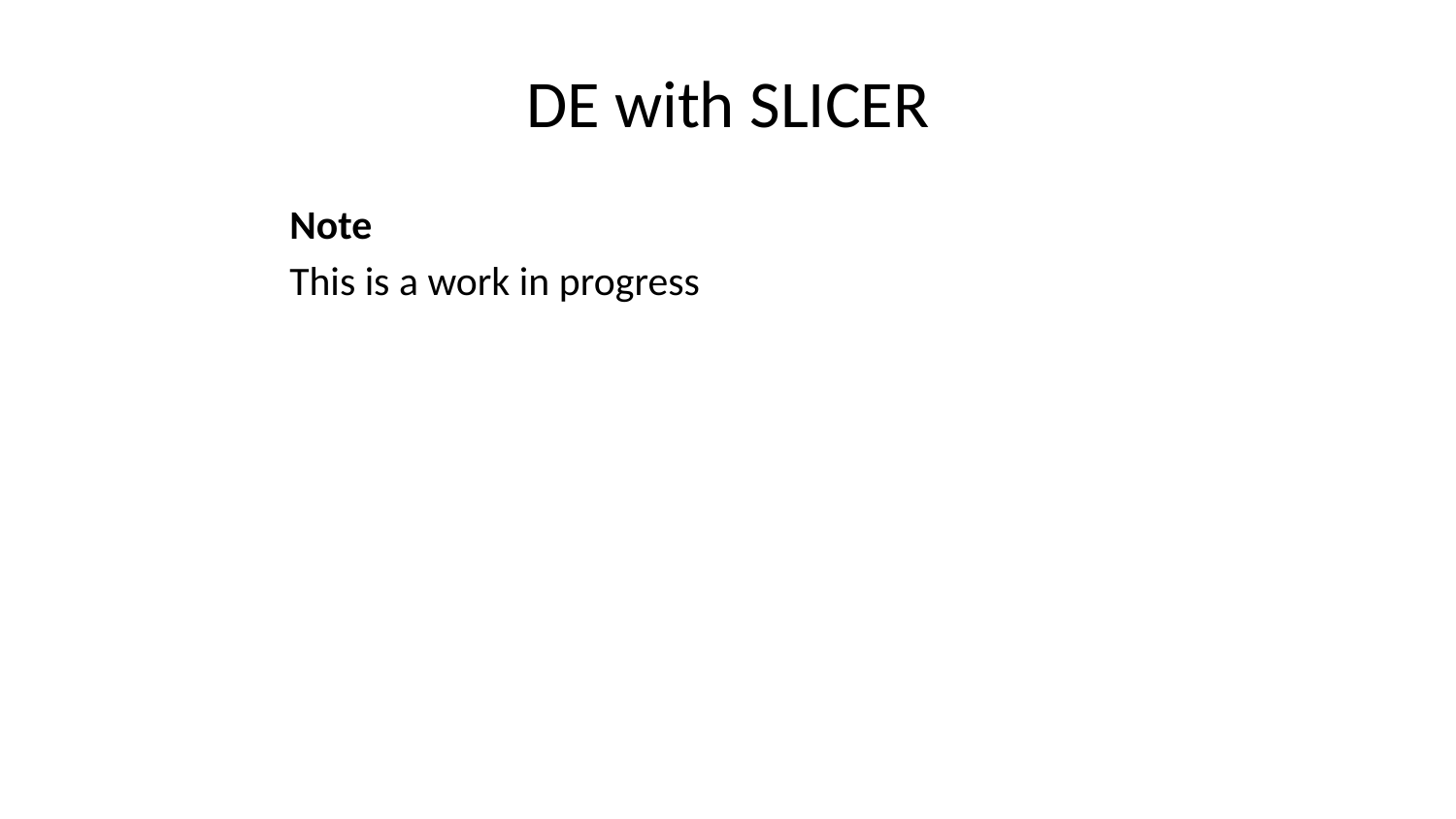

# DE with SLICER
Note
This is a work in progress